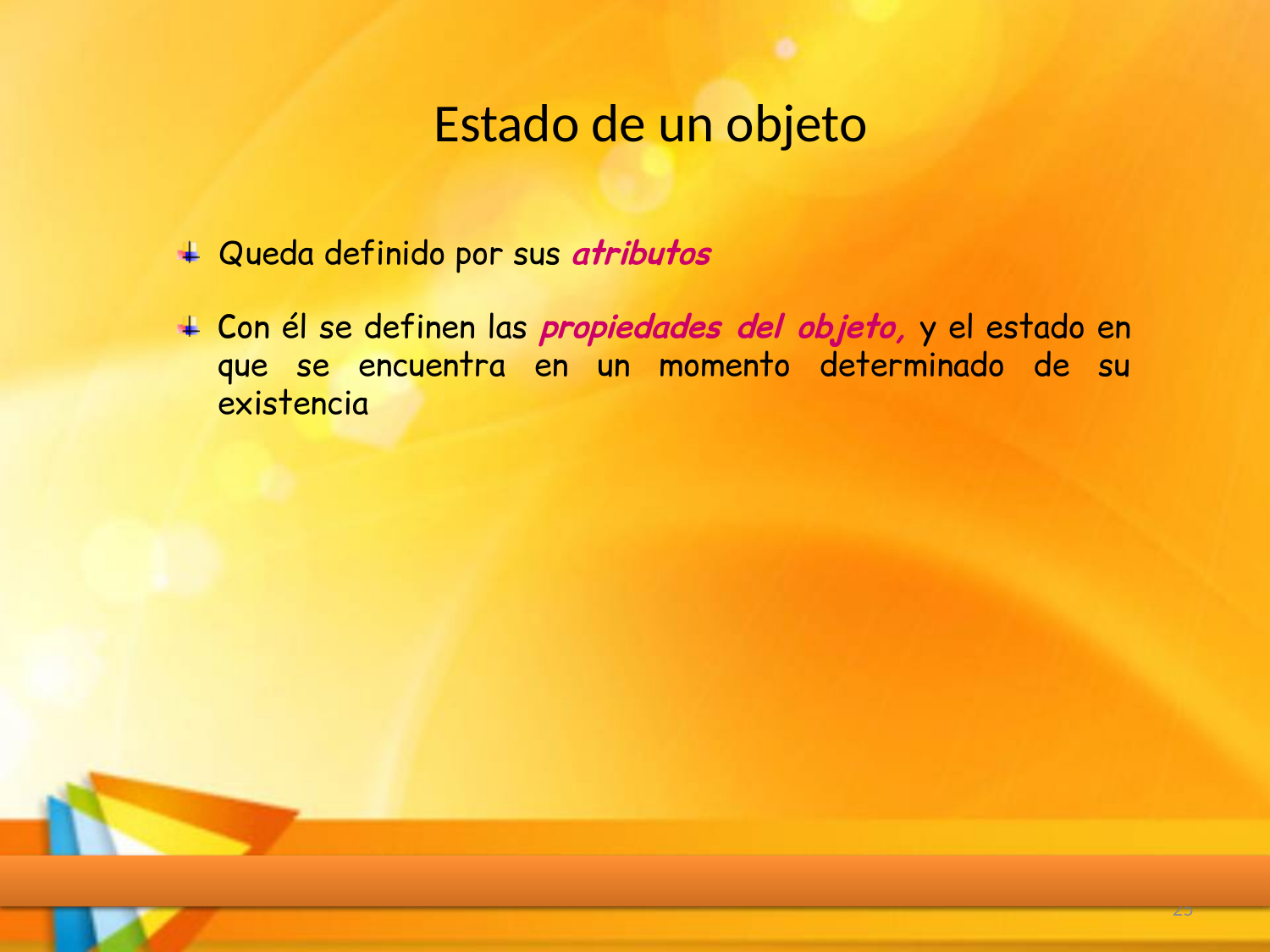

# Estado de un objeto
Queda definido por sus atributos

Con él se definen las propiedades del objeto, y el estado en que se encuentra en un momento determinado de su existencia

25